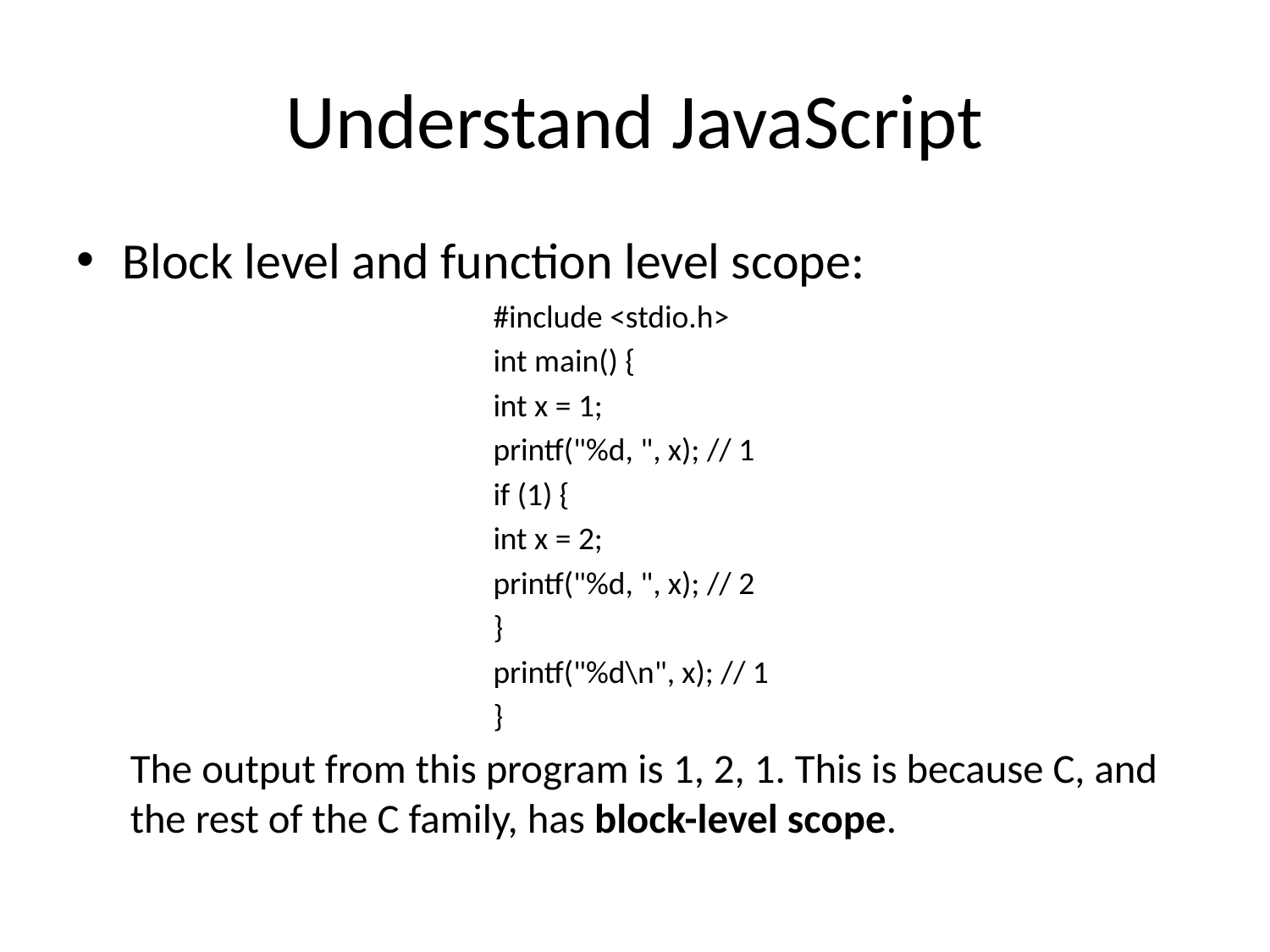

# Understand JavaScript
Block level and function level scope:
#include <stdio.h>
int main() {
	int x = 1;
	printf("%d, ", x); // 1
	if (1) {
		int x = 2;
		printf("%d, ", x); // 2
	}
	printf("%d\n", x); // 1
}
The output from this program is 1, 2, 1. This is because C, and the rest of the C family, has block-level scope.